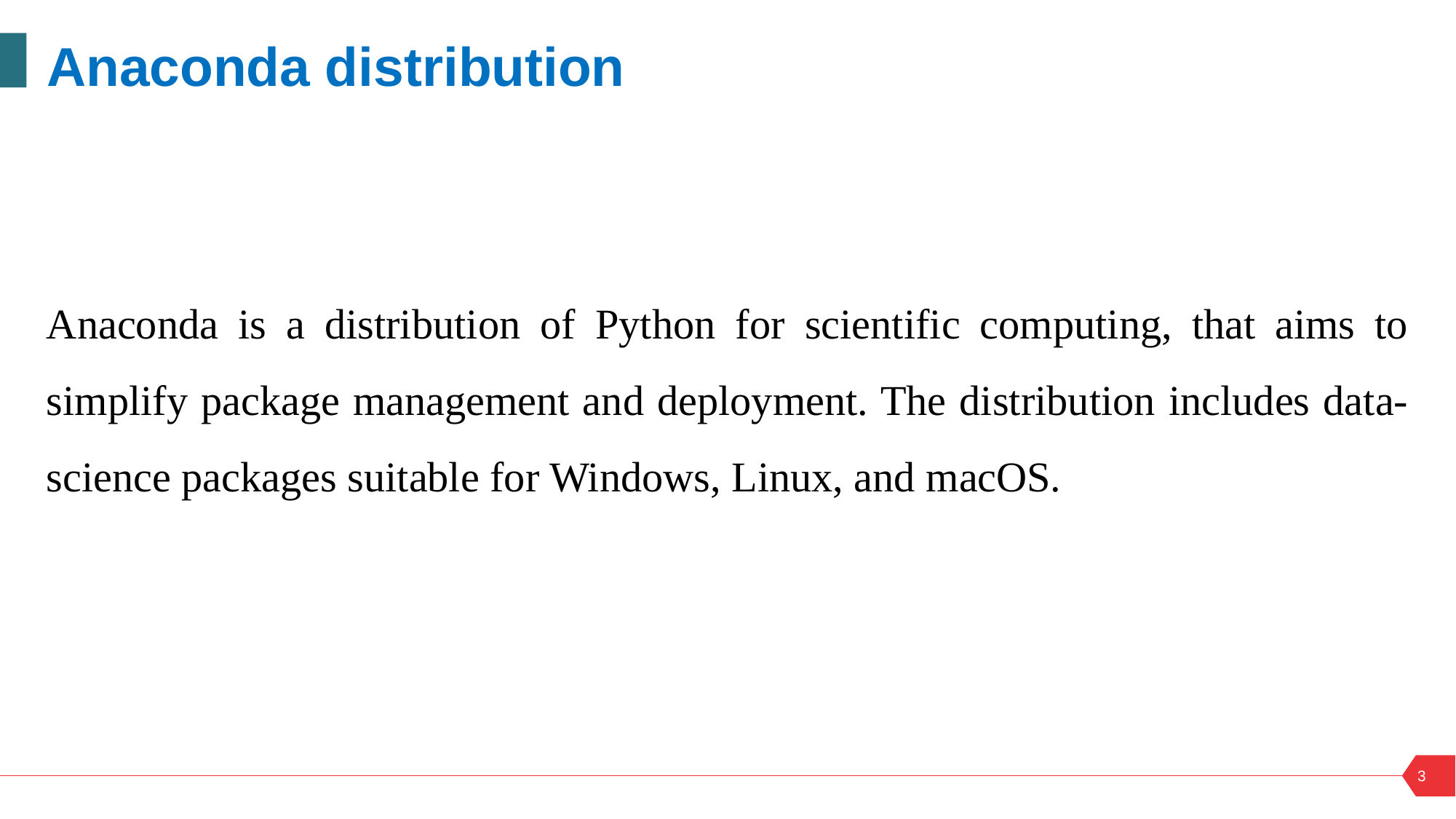

Anaconda distribution
Anaconda is a distribution of Python for scientific computing, that aims to simplify package management and deployment. The distribution includes data-science packages suitable for Windows, Linux, and macOS.